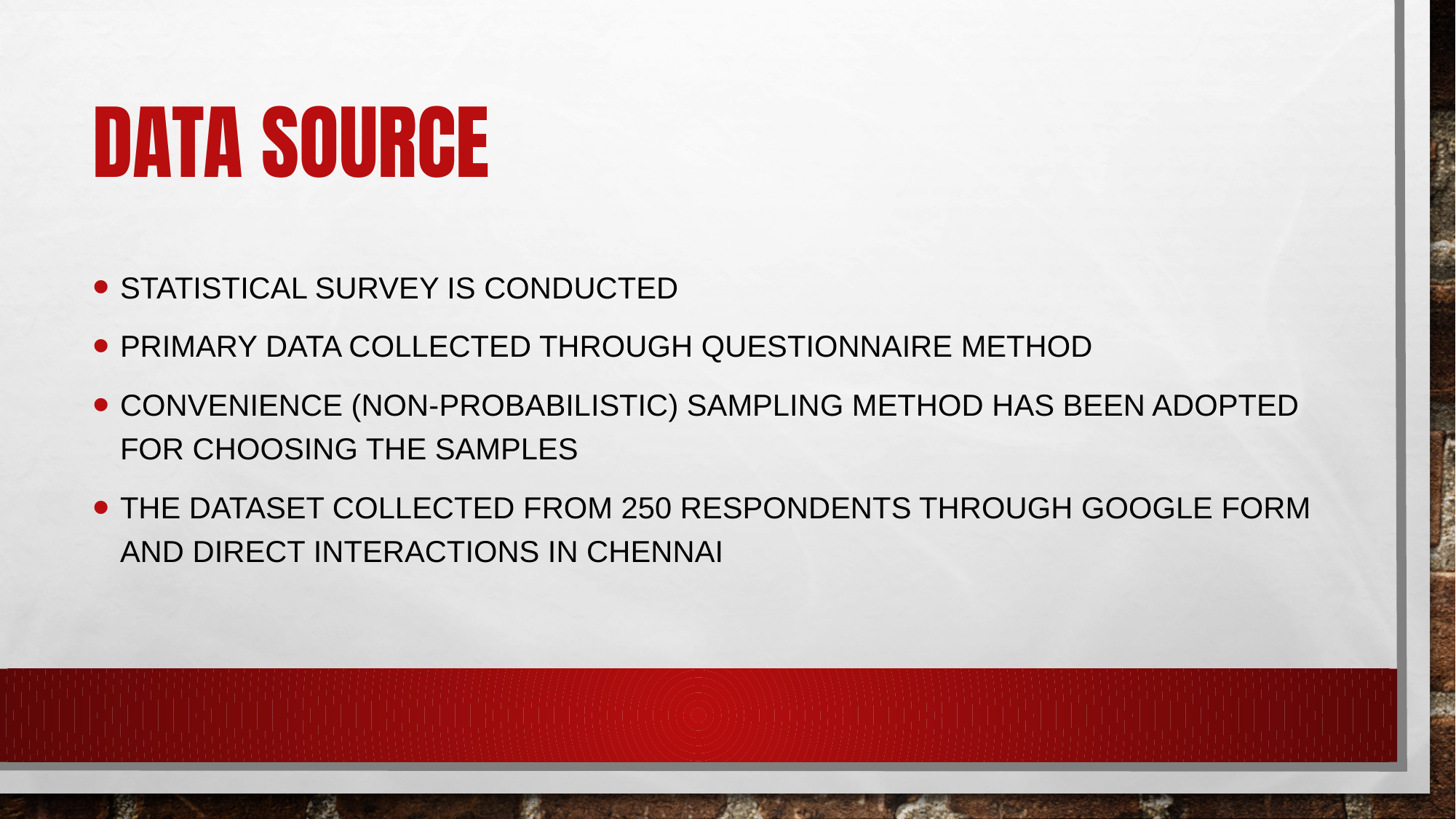

# Data source
Statistical survey is conducted
Primary data collected through questionnaire method
convenience (non-probabilistic) sampling method has been adopted for choosing the samples
The dataset collected from 250 respondents through Google form and direct interactions in chennai